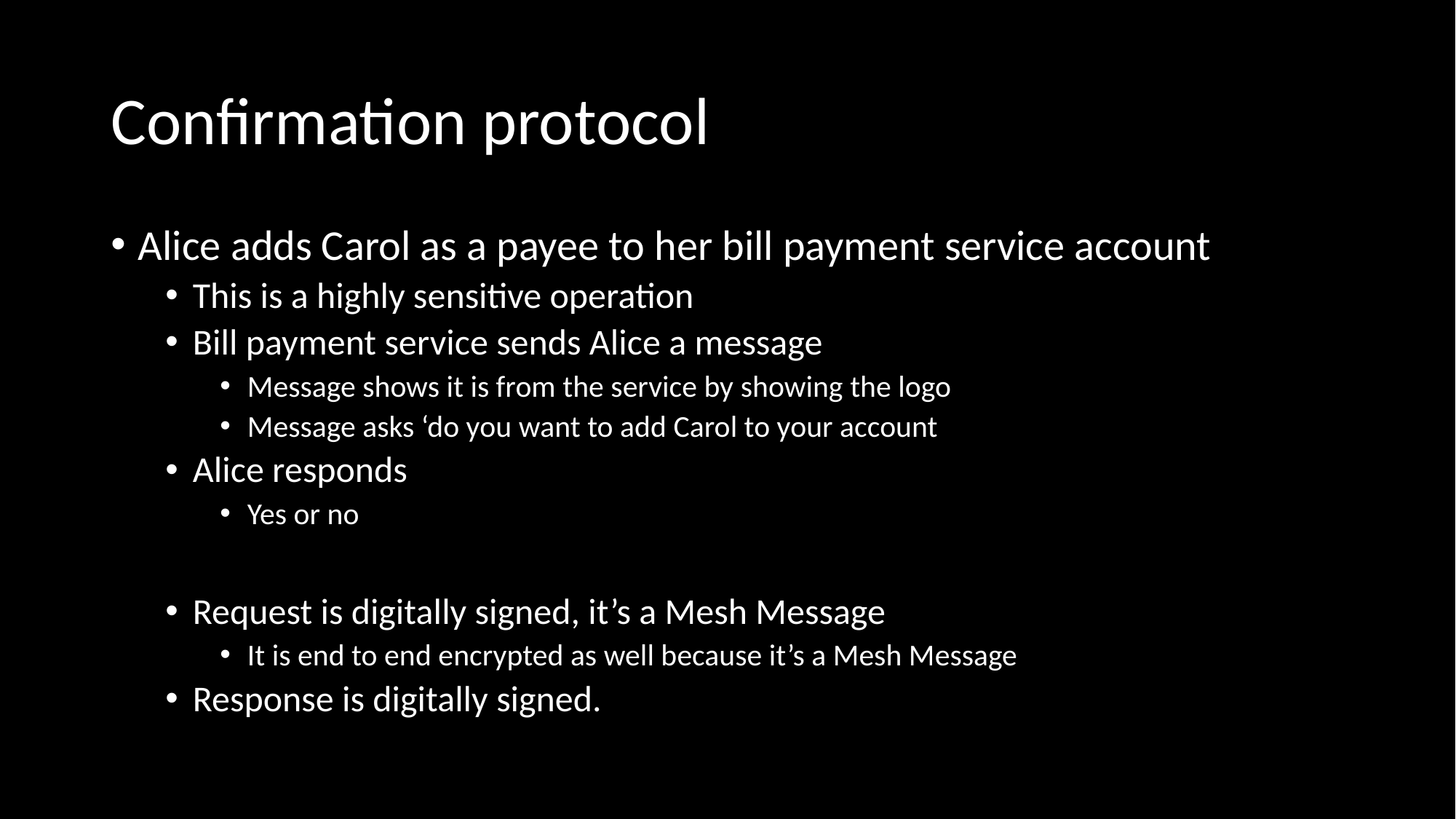

# Confirmation protocol
Alice adds Carol as a payee to her bill payment service account
This is a highly sensitive operation
Bill payment service sends Alice a message
Message shows it is from the service by showing the logo
Message asks ‘do you want to add Carol to your account
Alice responds
Yes or no

Request is digitally signed, it’s a Mesh Message
It is end to end encrypted as well because it’s a Mesh Message
Response is digitally signed.